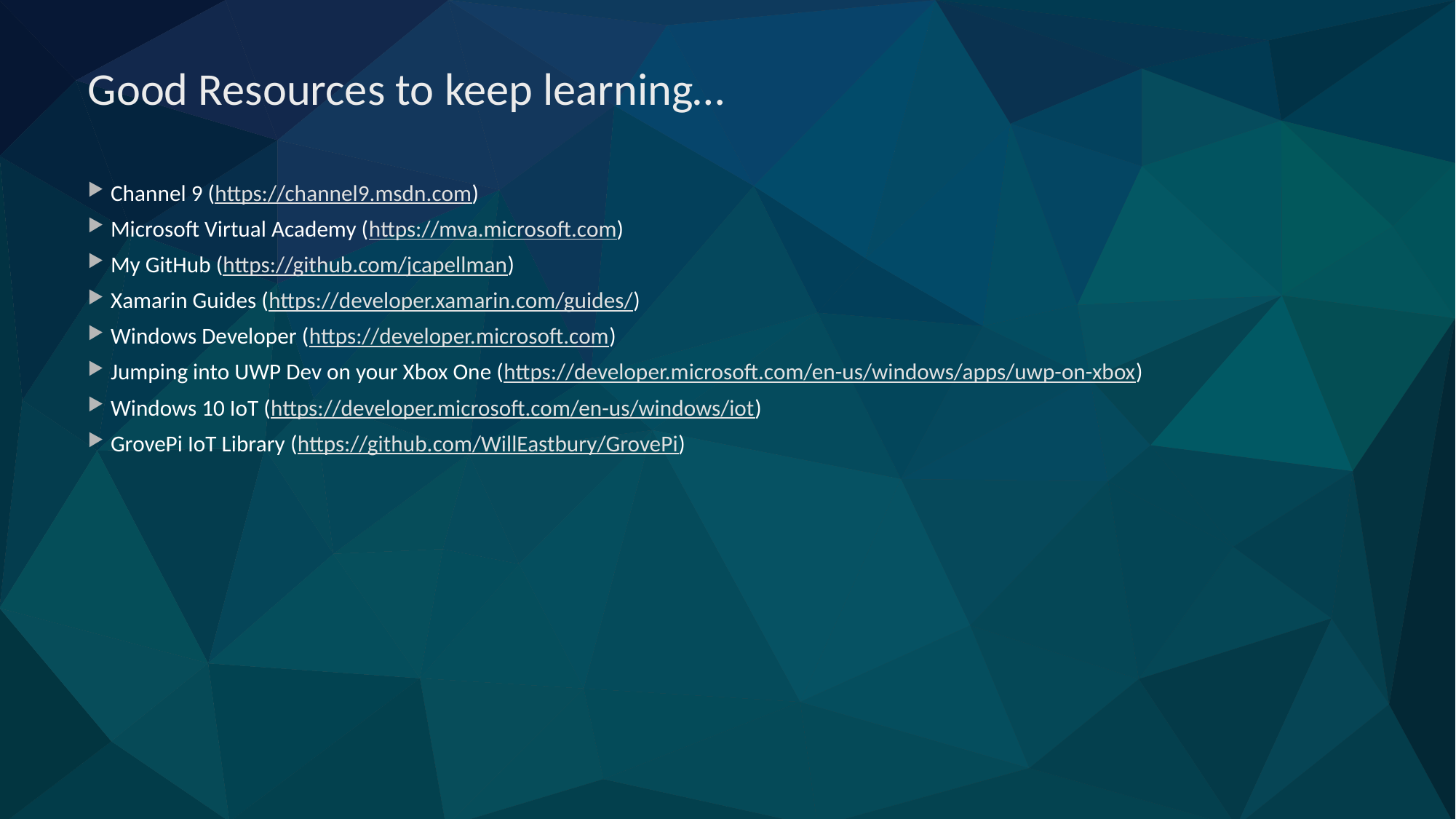

# Good Resources to keep learning…
Channel 9 (https://channel9.msdn.com)
Microsoft Virtual Academy (https://mva.microsoft.com)
My GitHub (https://github.com/jcapellman)
Xamarin Guides (https://developer.xamarin.com/guides/)
Windows Developer (https://developer.microsoft.com)
Jumping into UWP Dev on your Xbox One (https://developer.microsoft.com/en-us/windows/apps/uwp-on-xbox)
Windows 10 IoT (https://developer.microsoft.com/en-us/windows/iot)
GrovePi IoT Library (https://github.com/WillEastbury/GrovePi)